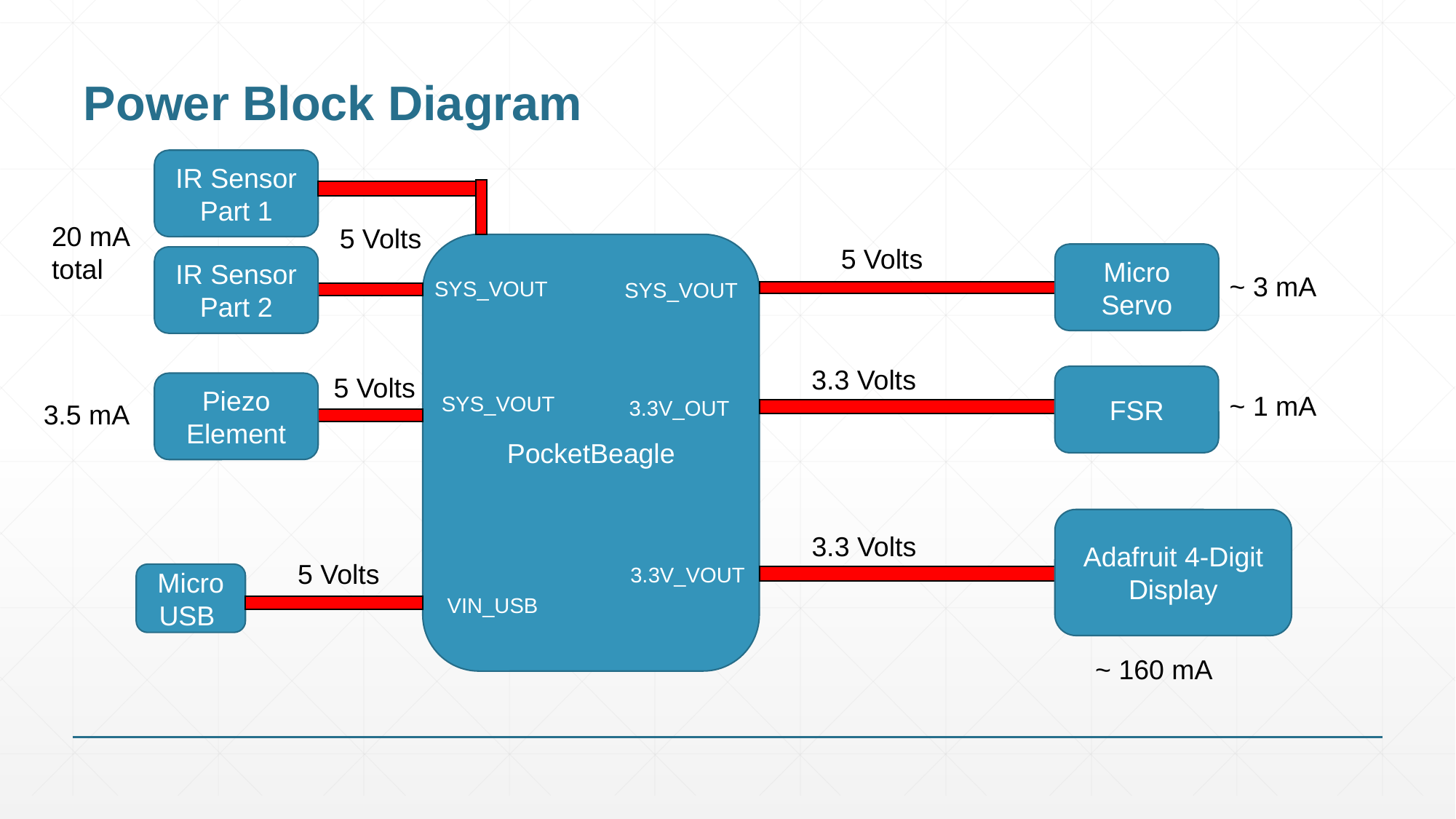

# Power Block Diagram
IR Sensor Part 1

20 mA total
5 Volts
PocketBeagle
5 Volts
Micro Servo
IR Sensor Part 2
~ 3 mA
SYS_VOUT
SYS_VOUT

3.3 Volts
5 Volts
FSR
Piezo Element
~ 1 mA
SYS_VOUT
3.3V_OUT
3.5 mA

Adafruit 4-Digit Display
3.3 Volts
5 Volts
3.3V_VOUT
MicroUSB

VIN_USB

~ 160 mA